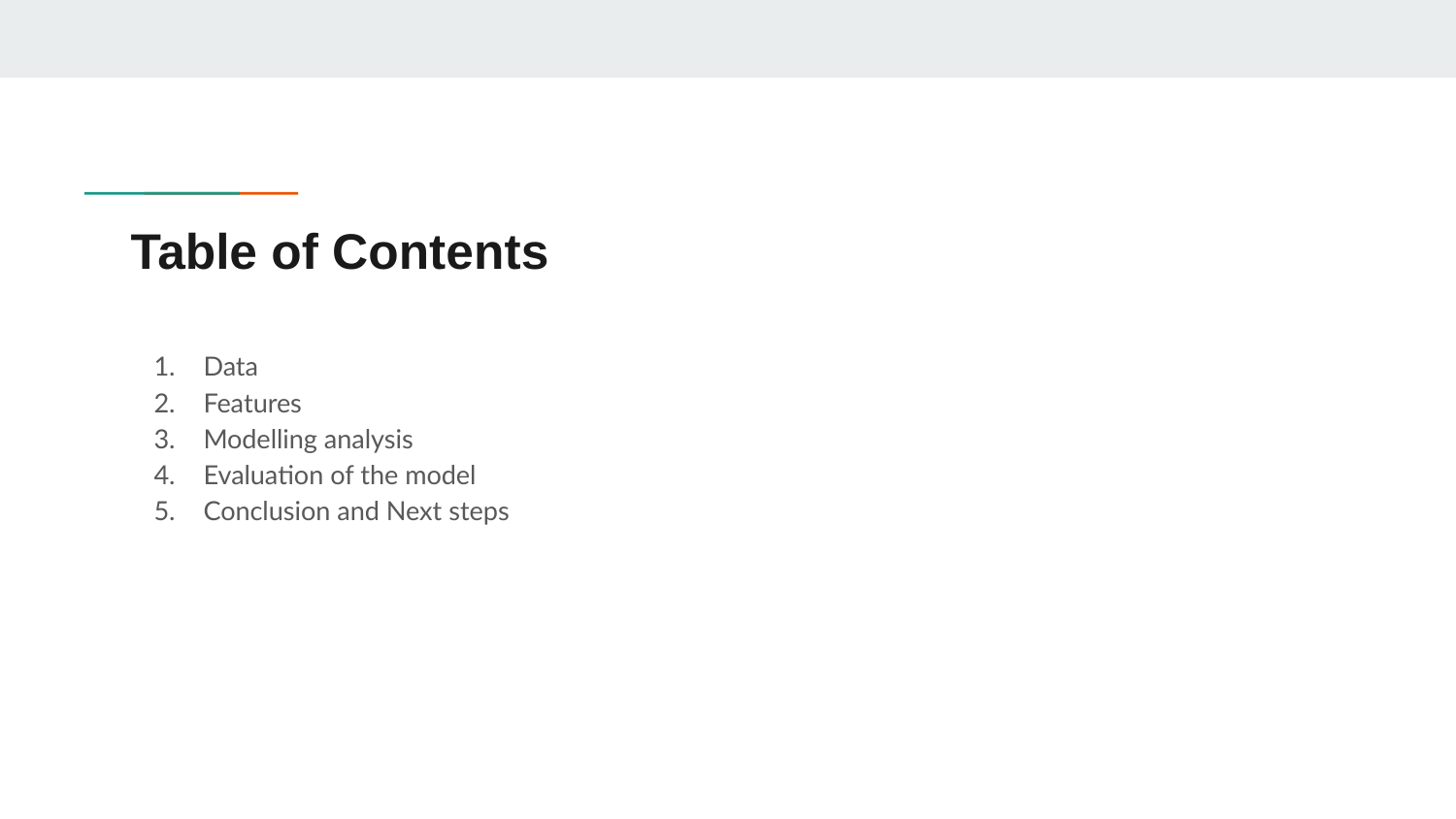

# Table of Contents
Data
Features
Modelling analysis
Evaluation of the model
Conclusion and Next steps